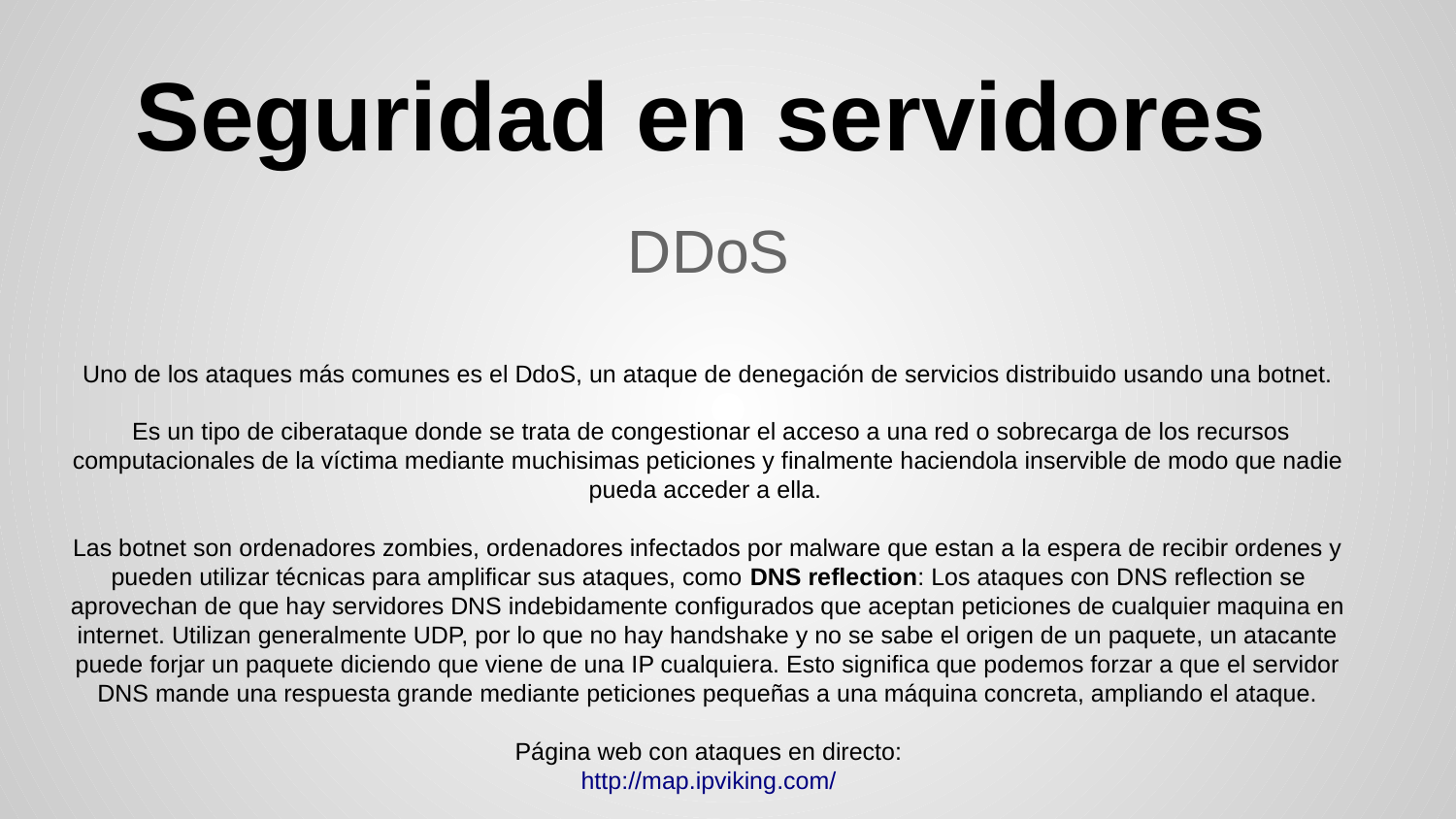

# Seguridad en servidores
DDoS

Uno de los ataques más comunes es el DdoS, un ataque de denegación de servicios distribuido usando una botnet.

 Es un tipo de ciberataque donde se trata de congestionar el acceso a una red o sobrecarga de los recursos computacionales de la víctima mediante muchisimas peticiones y finalmente haciendola inservible de modo que nadie pueda acceder a ella.

Las botnet son ordenadores zombies, ordenadores infectados por malware que estan a la espera de recibir ordenes y pueden utilizar técnicas para amplificar sus ataques, como DNS reflection: Los ataques con DNS reflection se aprovechan de que hay servidores DNS indebidamente configurados que aceptan peticiones de cualquier maquina en internet. Utilizan generalmente UDP, por lo que no hay handshake y no se sabe el origen de un paquete, un atacante puede forjar un paquete diciendo que viene de una IP cualquiera. Esto significa que podemos forzar a que el servidor DNS mande una respuesta grande mediante peticiones pequeñas a una máquina concreta, ampliando el ataque.

Página web con ataques en directo:
http://map.ipviking.com/